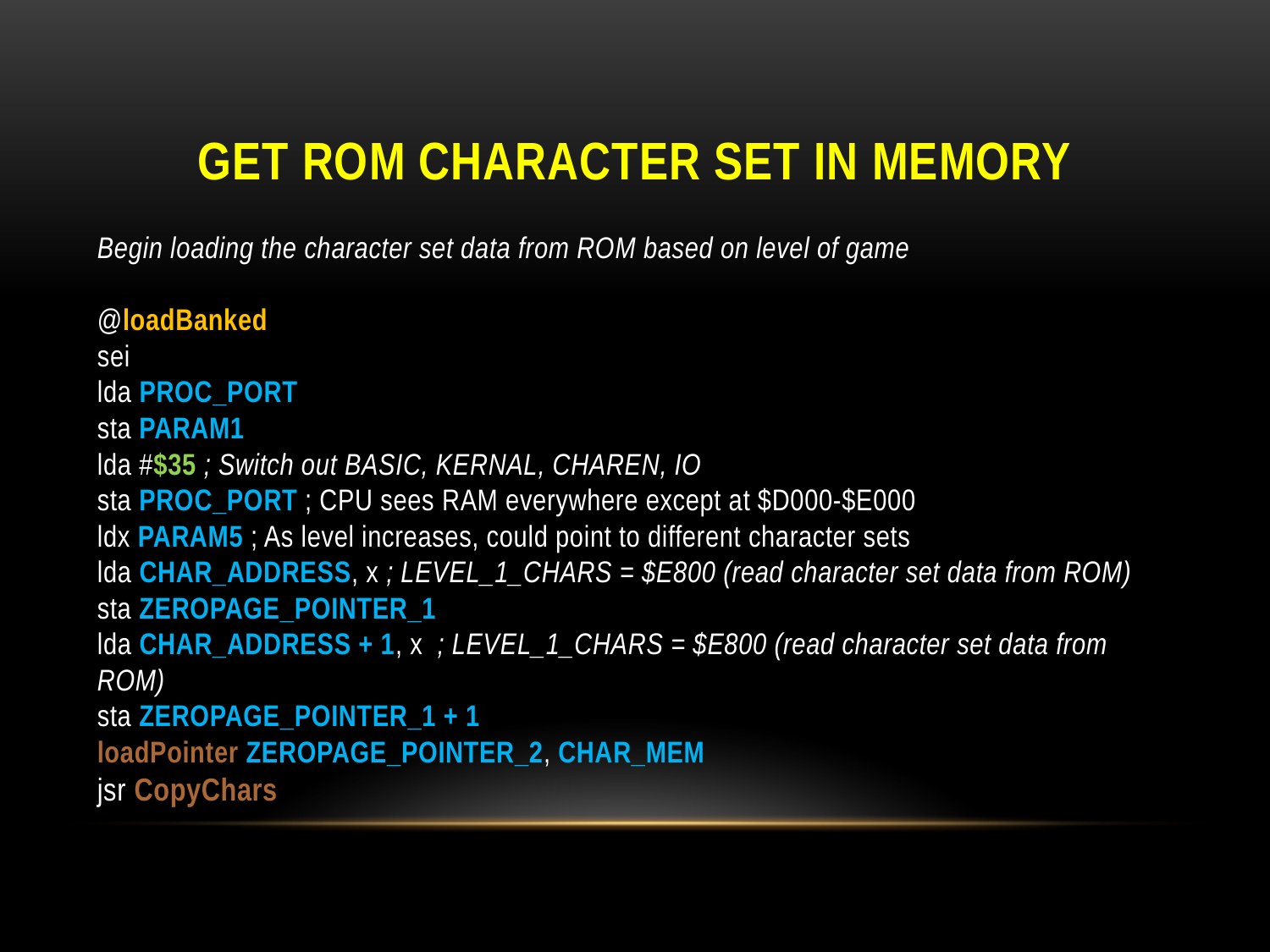

# Get rom character set in memory
Begin loading the character set data from ROM based on level of game
@loadBanked
sei
lda PROC_PORT
sta PARAM1
lda #$35 ; Switch out BASIC, KERNAL, CHAREN, IO
sta PROC_PORT ; CPU sees RAM everywhere except at $D000-$E000
ldx PARAM5 ; As level increases, could point to different character sets
lda CHAR_ADDRESS, x ; LEVEL_1_CHARS = $E800 (read character set data from ROM)
sta ZEROPAGE_POINTER_1
lda CHAR_ADDRESS + 1, x  ; LEVEL_1_CHARS = $E800 (read character set data from ROM)
sta ZEROPAGE_POINTER_1 + 1
loadPointer ZEROPAGE_POINTER_2, CHAR_MEM
jsr CopyChars